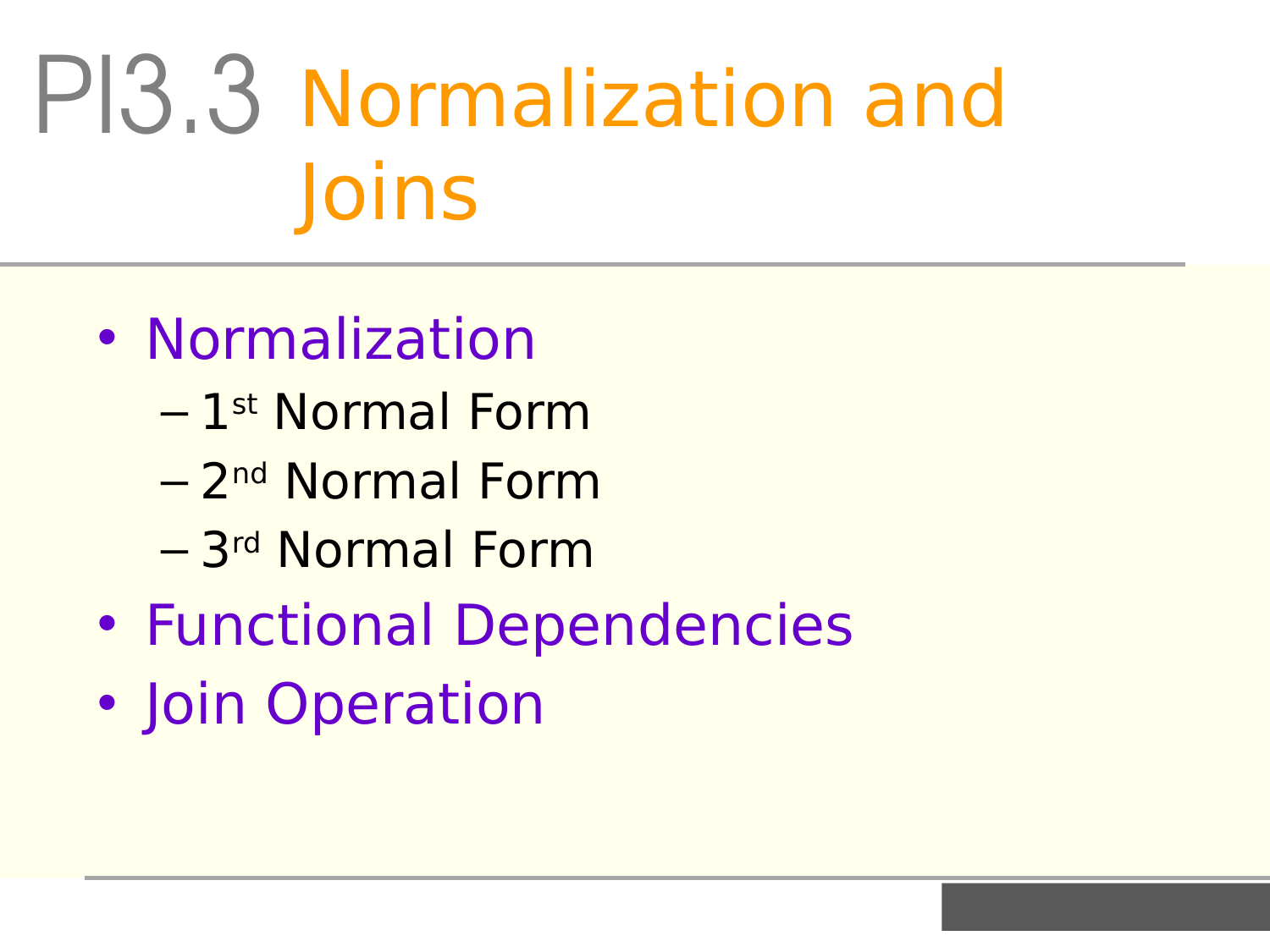

PI3.3
Normalization and Joins
Normalization
1st Normal Form
2nd Normal Form
3rd Normal Form
Functional Dependencies
Join Operation